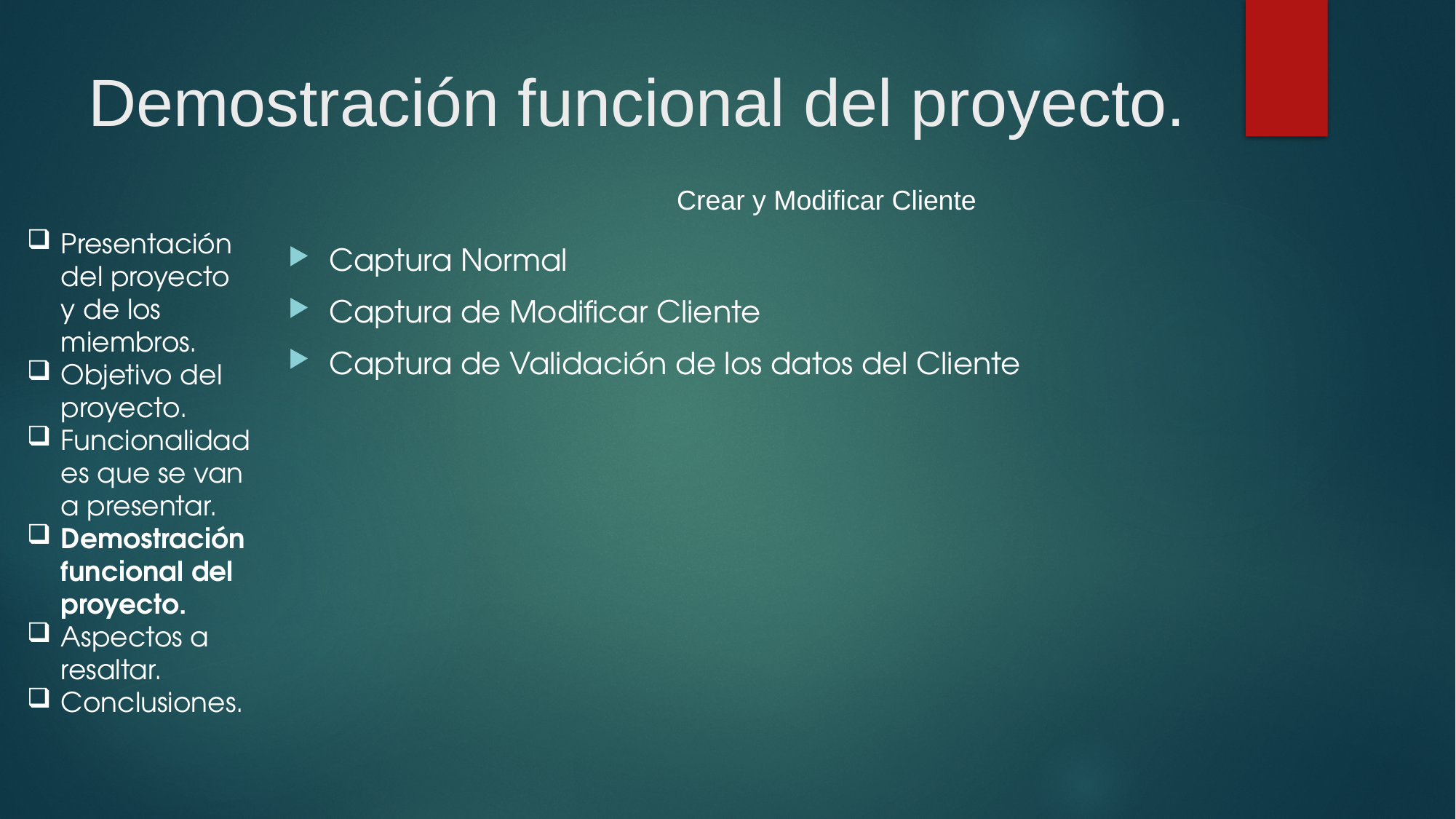

# Demostración funcional del proyecto.
Crear y Modificar Cliente
Presentación del proyecto y de los miembros.
Objetivo del proyecto.
Funcionalidades que se van a presentar.
Demostración funcional del proyecto.
Aspectos a resaltar.
Conclusiones.

Captura Normal
Captura de Modificar Cliente
Captura de Validación de los datos del Cliente